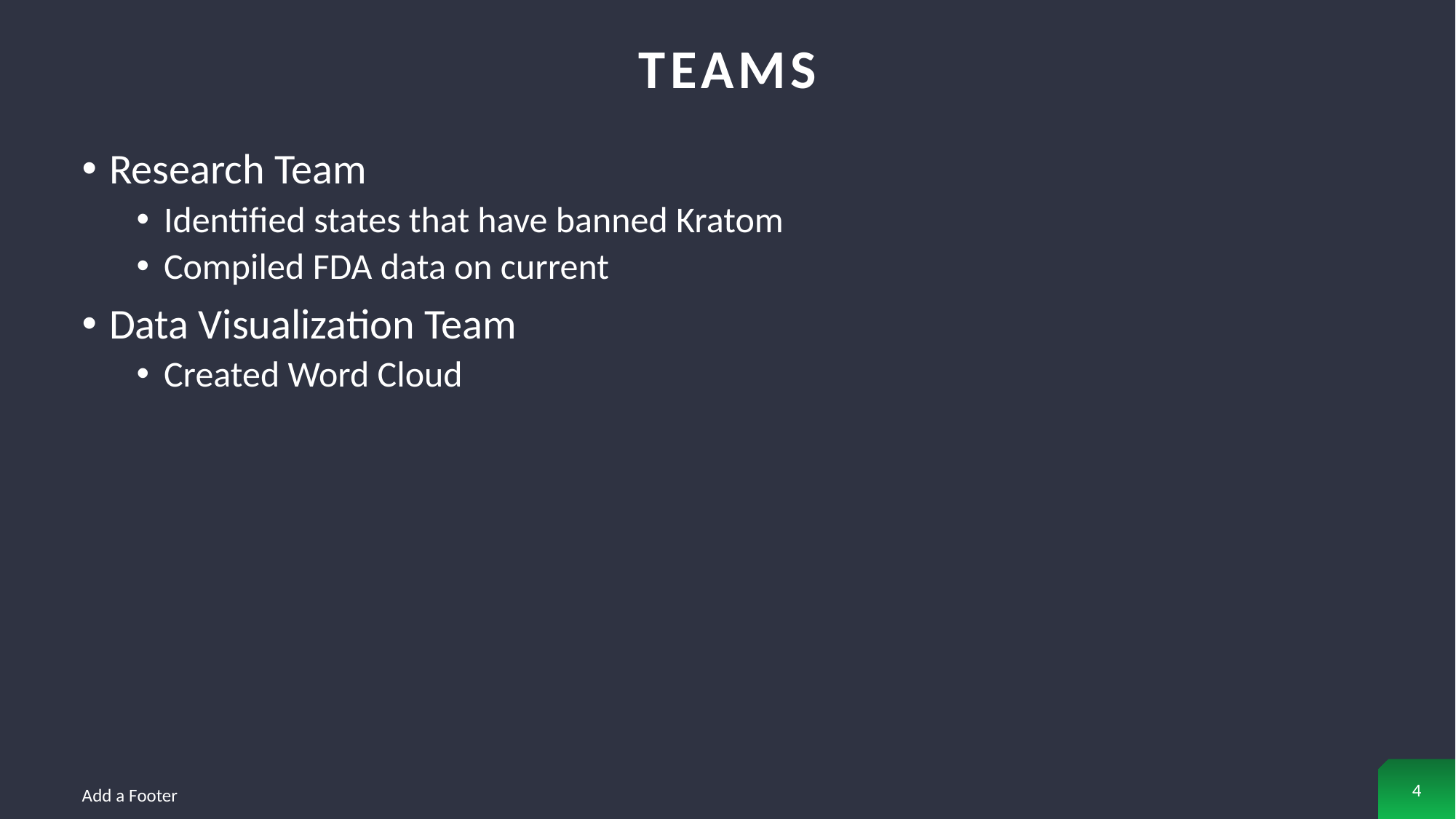

# Teams
Research Team
Identified states that have banned Kratom
Compiled FDA data on current
Data Visualization Team
Created Word Cloud

4
Add a Footer